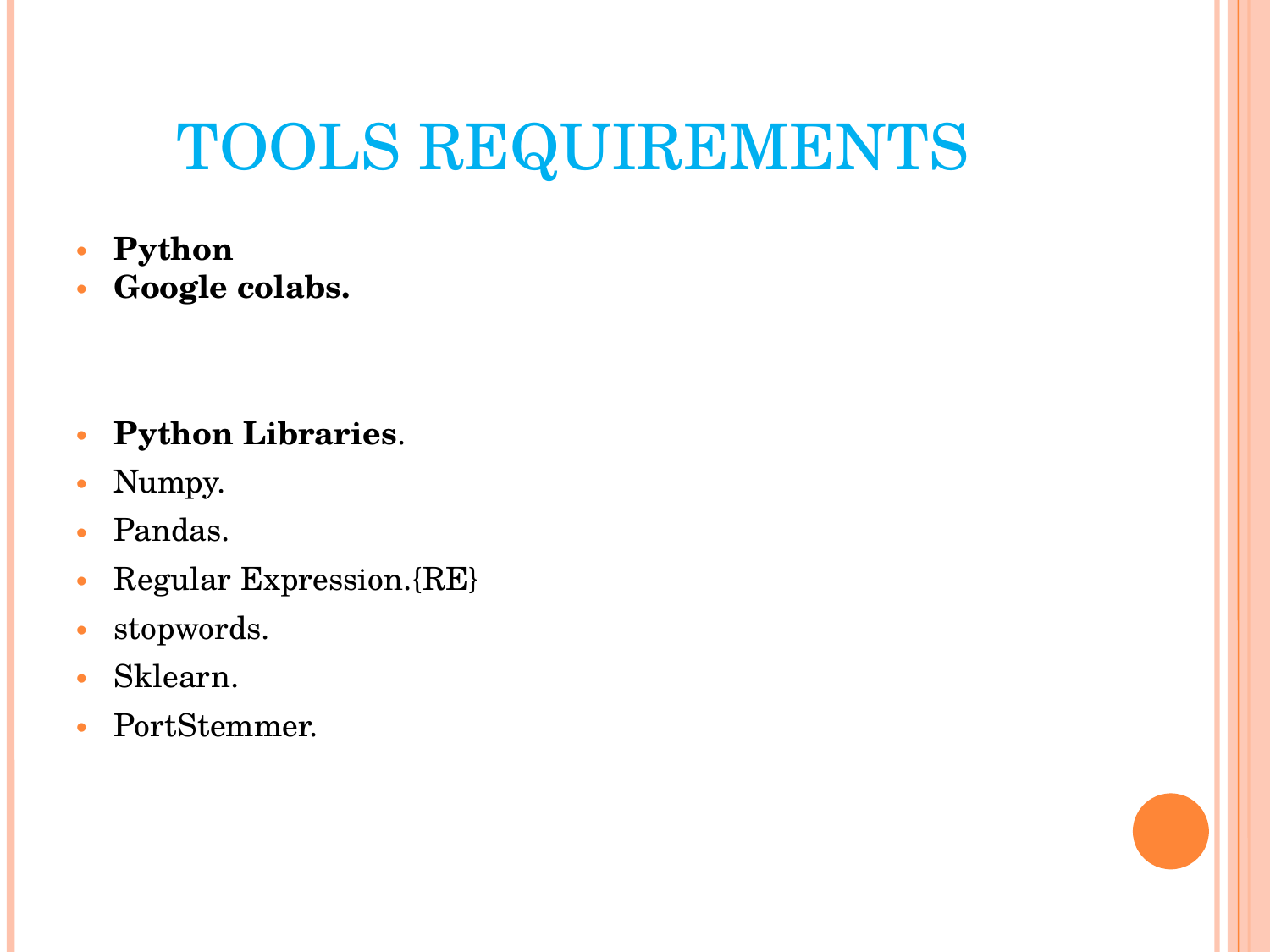

# Tools Requirements
Python
Google colabs.

Python Libraries.
Numpy.
Pandas.
Regular Expression.{RE}
stopwords.
Sklearn.
PortStemmer.